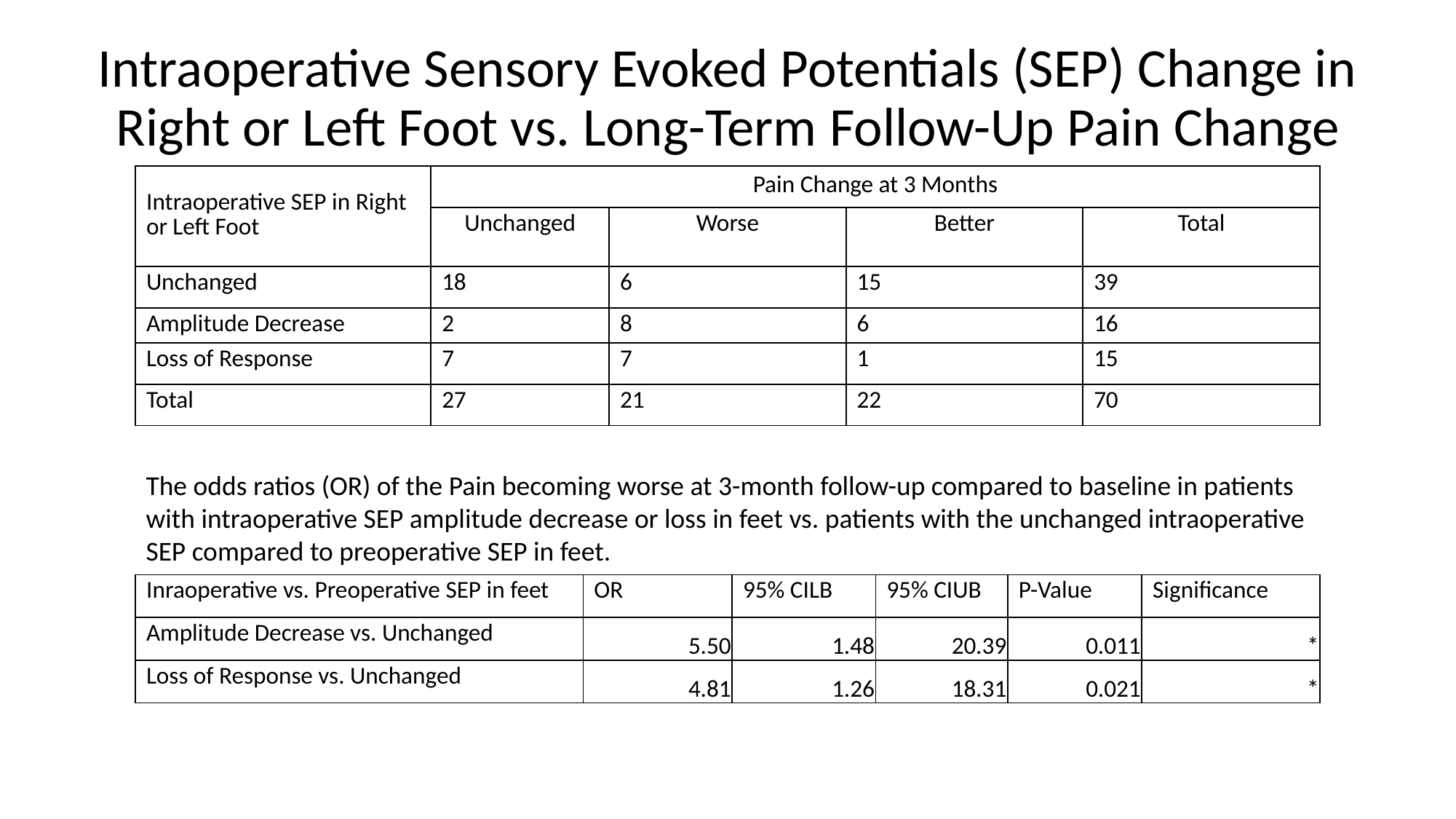

# Intraoperative Sensory Evoked Potentials (SEP) Change in Right or Left Foot vs. Long-Term Follow-Up Pain Change
| Intraoperative SEP in Right or Left Foot | Pain Change at 3 Months |  |  |  |
| --- | --- | --- | --- | --- |
|  | Unchanged | Worse | Better | Total |
| Unchanged | 18 | 6 | 15 | 39 |
| Amplitude Decrease | 2 | 8 | 6 | 16 |
| Loss of Response | 7 | 7 | 1 | 15 |
| Total | 27 | 21 | 22 | 70 |
The odds ratios (OR) of the Pain becoming worse at 3-month follow-up compared to baseline in patients with intraoperative SEP amplitude decrease or loss in feet vs. patients with the unchanged intraoperative SEP compared to preoperative SEP in feet.
| Inraoperative vs. Preoperative SEP in feet | OR | 95% CILB | 95% CIUB | P-Value | Significance |
| --- | --- | --- | --- | --- | --- |
| Amplitude Decrease vs. Unchanged | 5.50 | 1.48 | 20.39 | 0.011 | \* |
| Loss of Response vs. Unchanged | 4.81 | 1.26 | 18.31 | 0.021 | \* |